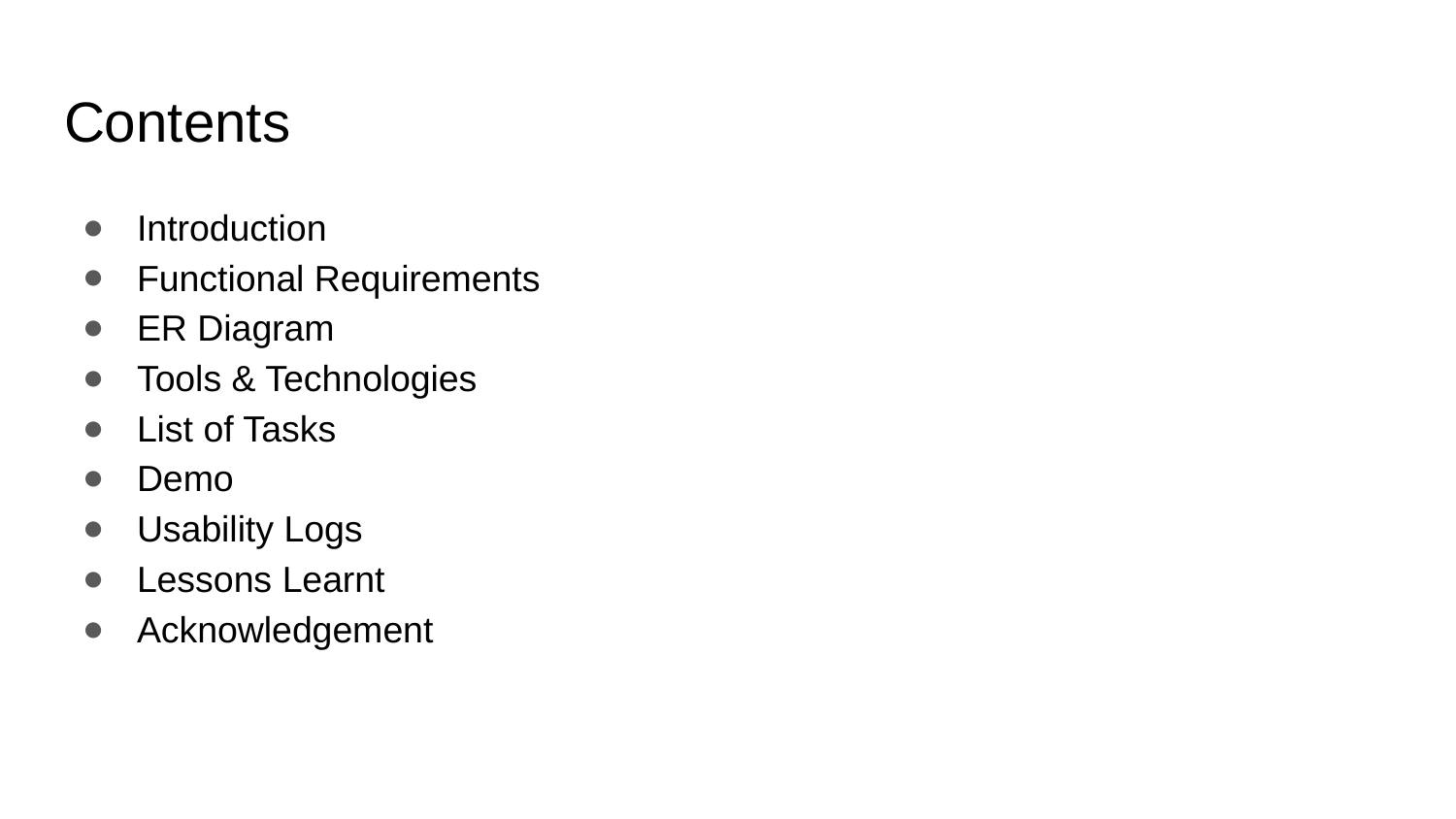

# Contents
Introduction
Functional Requirements
ER Diagram
Tools & Technologies
List of Tasks
Demo
Usability Logs
Lessons Learnt
Acknowledgement